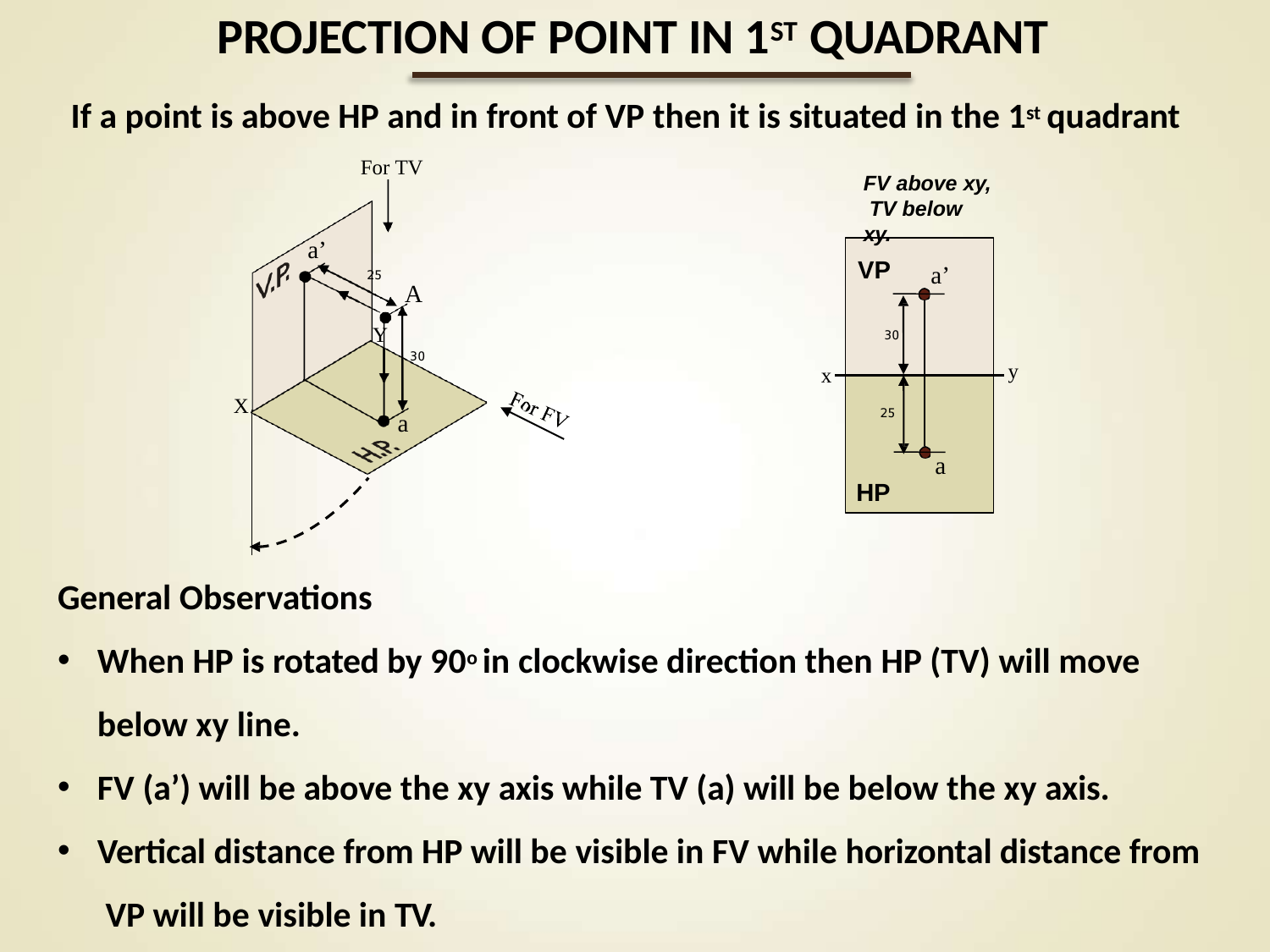

# PROJECTION OF POINT IN 1ST QUADRANT

If a point is above HP and in front of VP then it is situated in the 1st quadrant
For TV
FV above xy,  TV below xy.

a’

VP
a’
25
A

Y
30
30
y
x

X

25
a

a
HP
General Observations
When HP is rotated by 90o in clockwise direction then HP (TV) will move  below xy line.
FV (a’) will be above the xy axis while TV (a) will be below the xy axis.
Vertical distance from HP will be visible in FV while horizontal distance from  VP will be visible in TV.